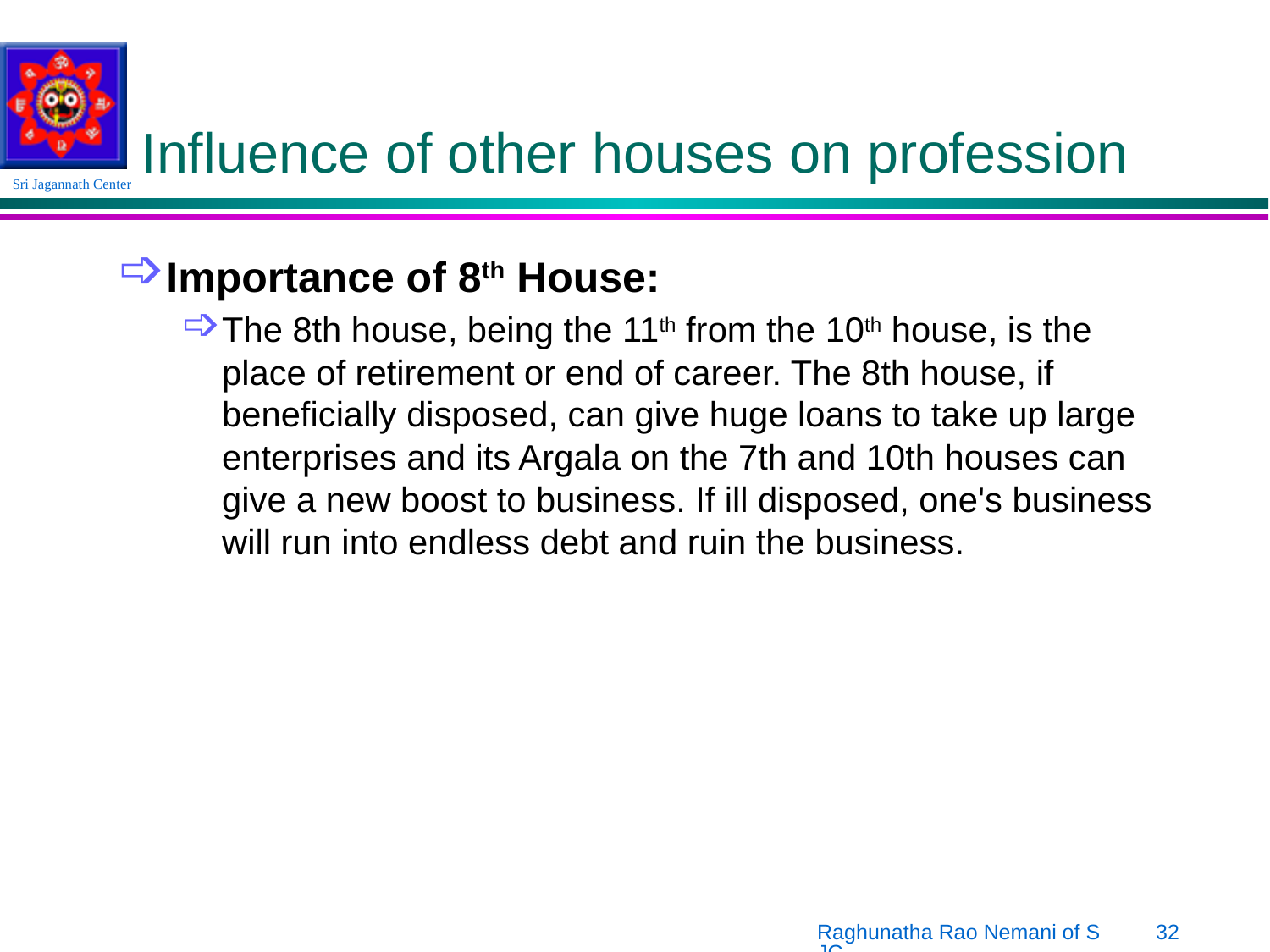

# Influence of other houses on profession
Importance of 8th House:
The 8th house, being the 11th from the 10th house, is the place of retirement or end of career. The 8th house, if beneficially disposed, can give huge loans to take up large enterprises and its Argala on the 7th and 10th houses can give a new boost to business. If ill disposed, one's business will run into endless debt and ruin the business.
Raghunatha Rao Nemani of SJC
32